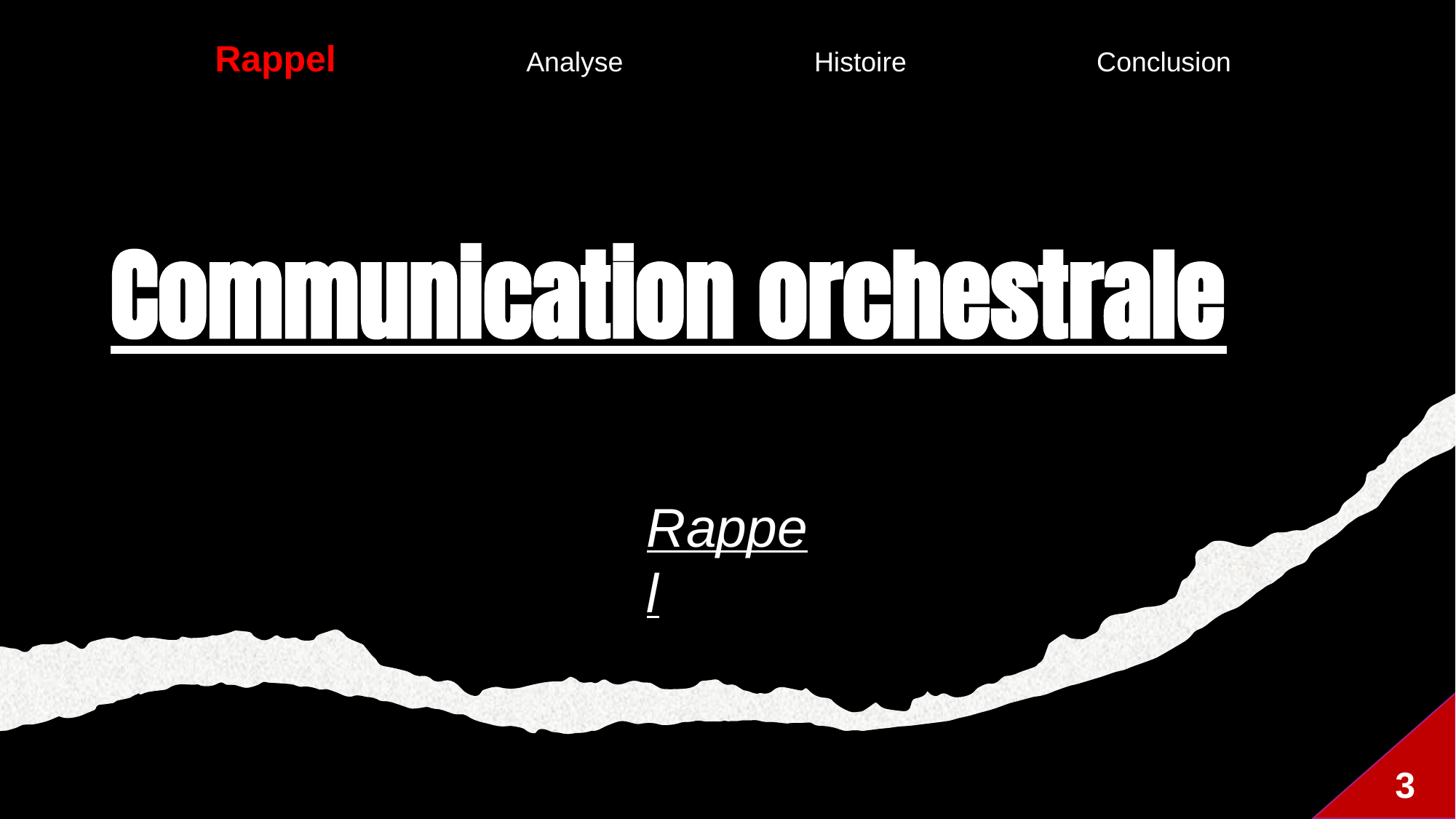

Rappel                         Analyse                         Histoire                         Conclusion
# Communication orchestrale

Rappel

3